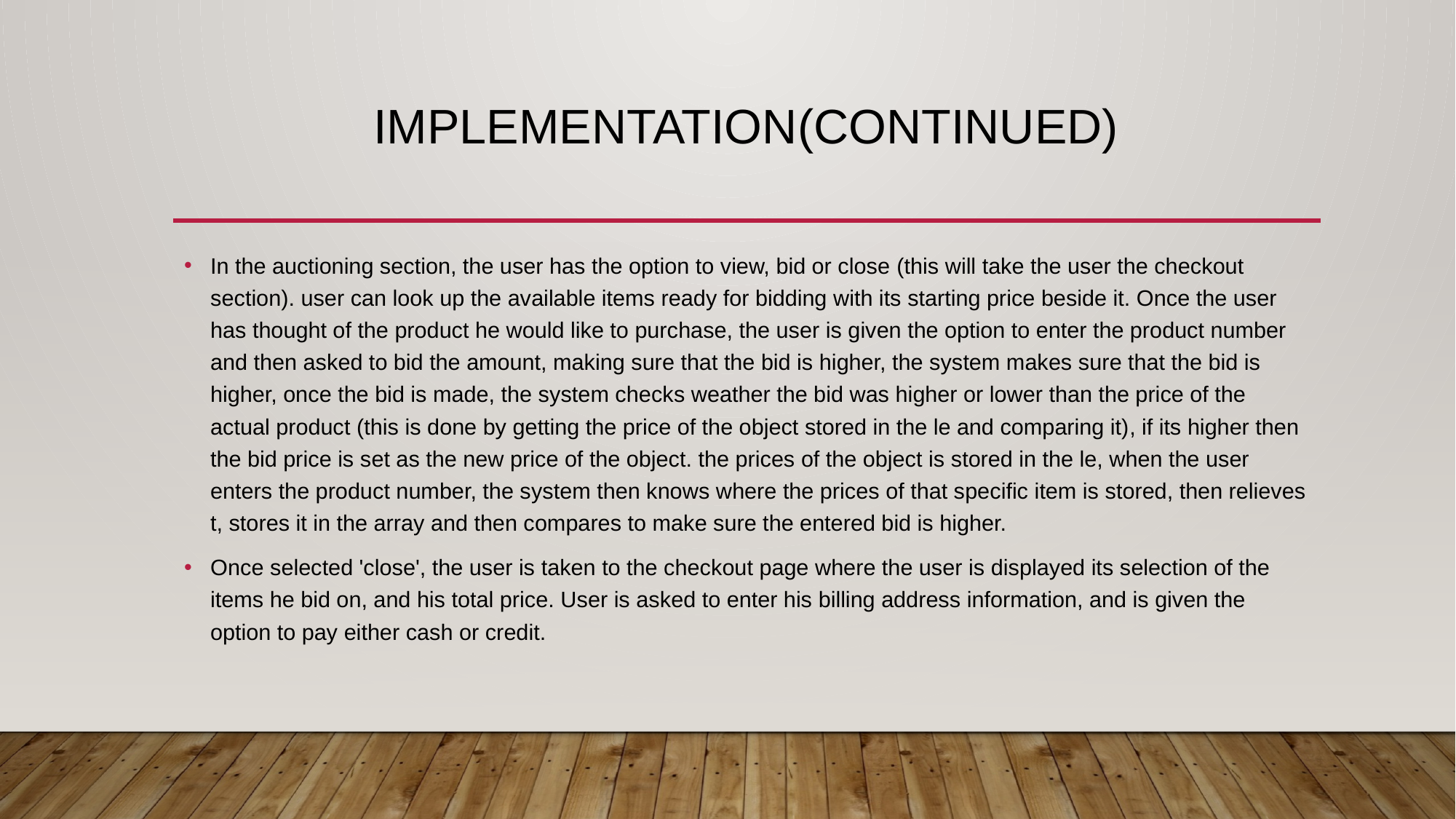

# Implementation(Continued)
In the auctioning section, the user has the option to view, bid or close (this will take the user the checkout section). user can look up the available items ready for bidding with its starting price beside it. Once the user has thought of the product he would like to purchase, the user is given the option to enter the product number and then asked to bid the amount, making sure that the bid is higher, the system makes sure that the bid is higher, once the bid is made, the system checks weather the bid was higher or lower than the price of the actual product (this is done by getting the price of the object stored in the le and comparing it), if its higher then the bid price is set as the new price of the object. the prices of the object is stored in the le, when the user enters the product number, the system then knows where the prices of that specific item is stored, then relieves t, stores it in the array and then compares to make sure the entered bid is higher.
Once selected 'close', the user is taken to the checkout page where the user is displayed its selection of the items he bid on, and his total price. User is asked to enter his billing address information, and is given the option to pay either cash or credit.